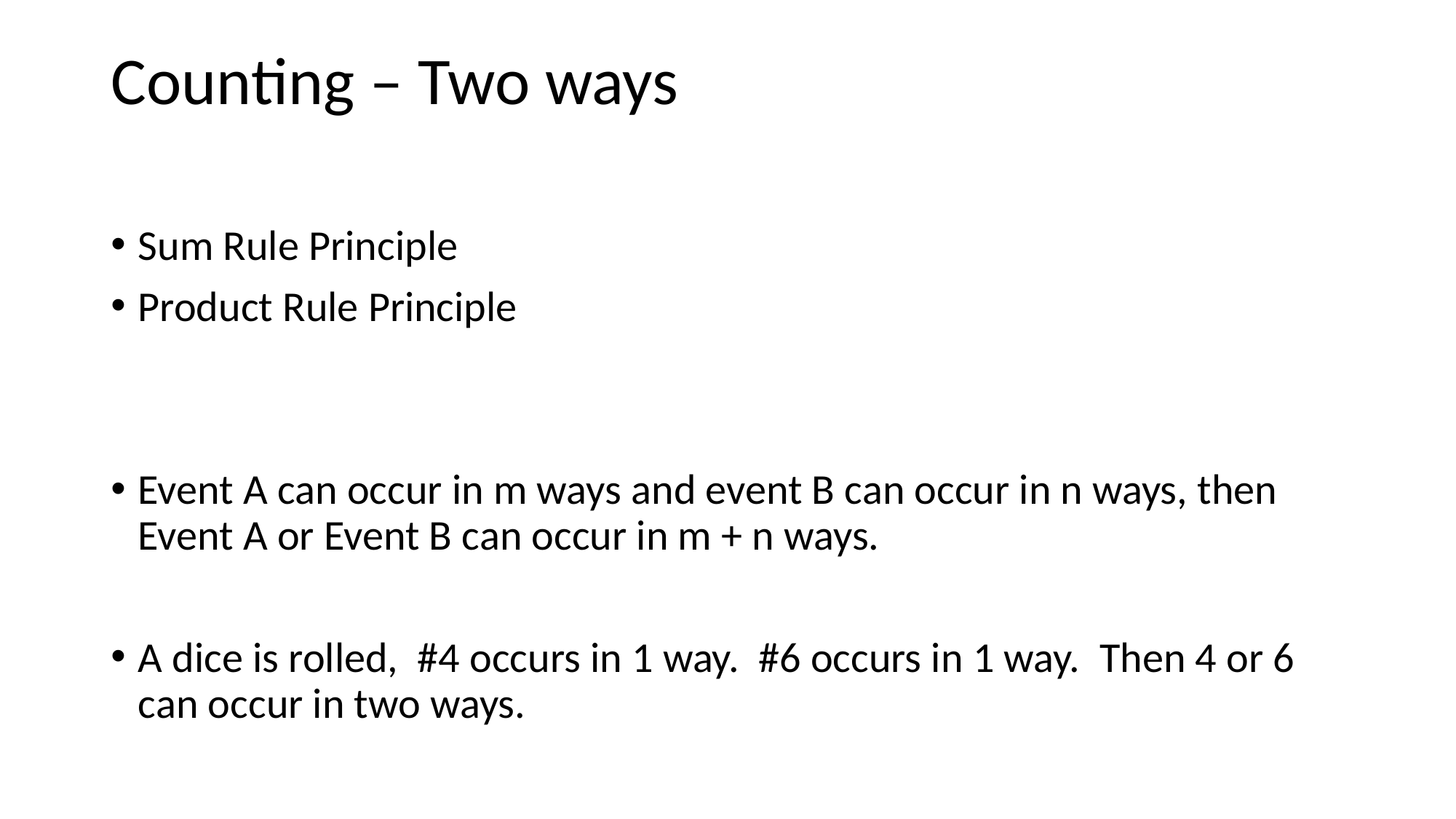

# Counting – Two ways
Sum Rule Principle
Product Rule Principle

Event A can occur in m ways and event B can occur in n ways, then Event A or Event B can occur in m + n ways.

A dice is rolled,  #4 occurs in 1 way.  #6 occurs in 1 way.  Then 4 or 6 can occur in two ways.